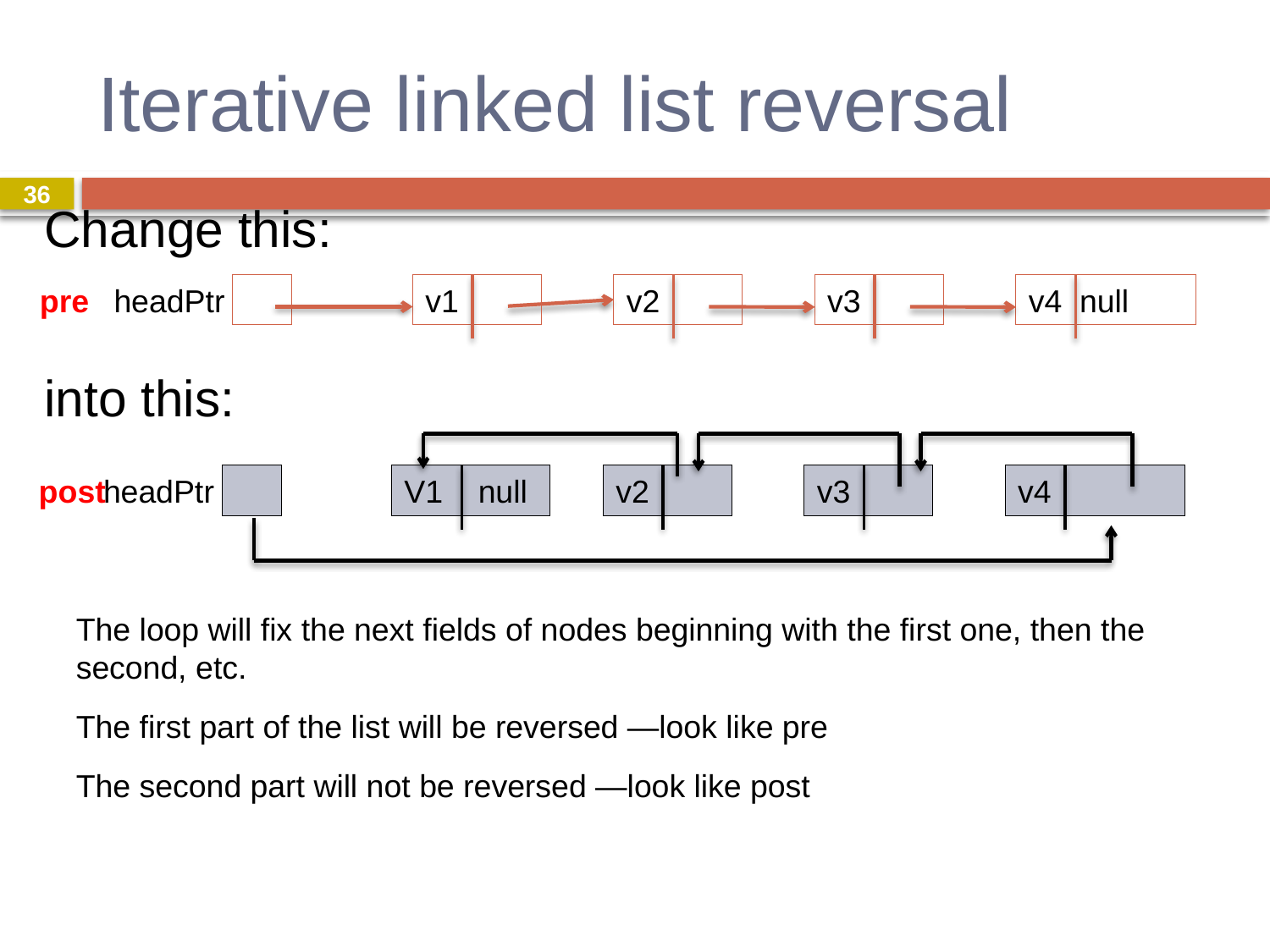

# Iterative linked list reversal

36
Change this:

into this:
pre
headPtr

v1
v2
v3
v4  null
post
headPtr

V1    null
v2
v3
v4
The loop will fix the next fields of nodes beginning with the first one, then the second, etc.
The first part of the list will be reversed —look like pre
The second part will not be reversed —look like post